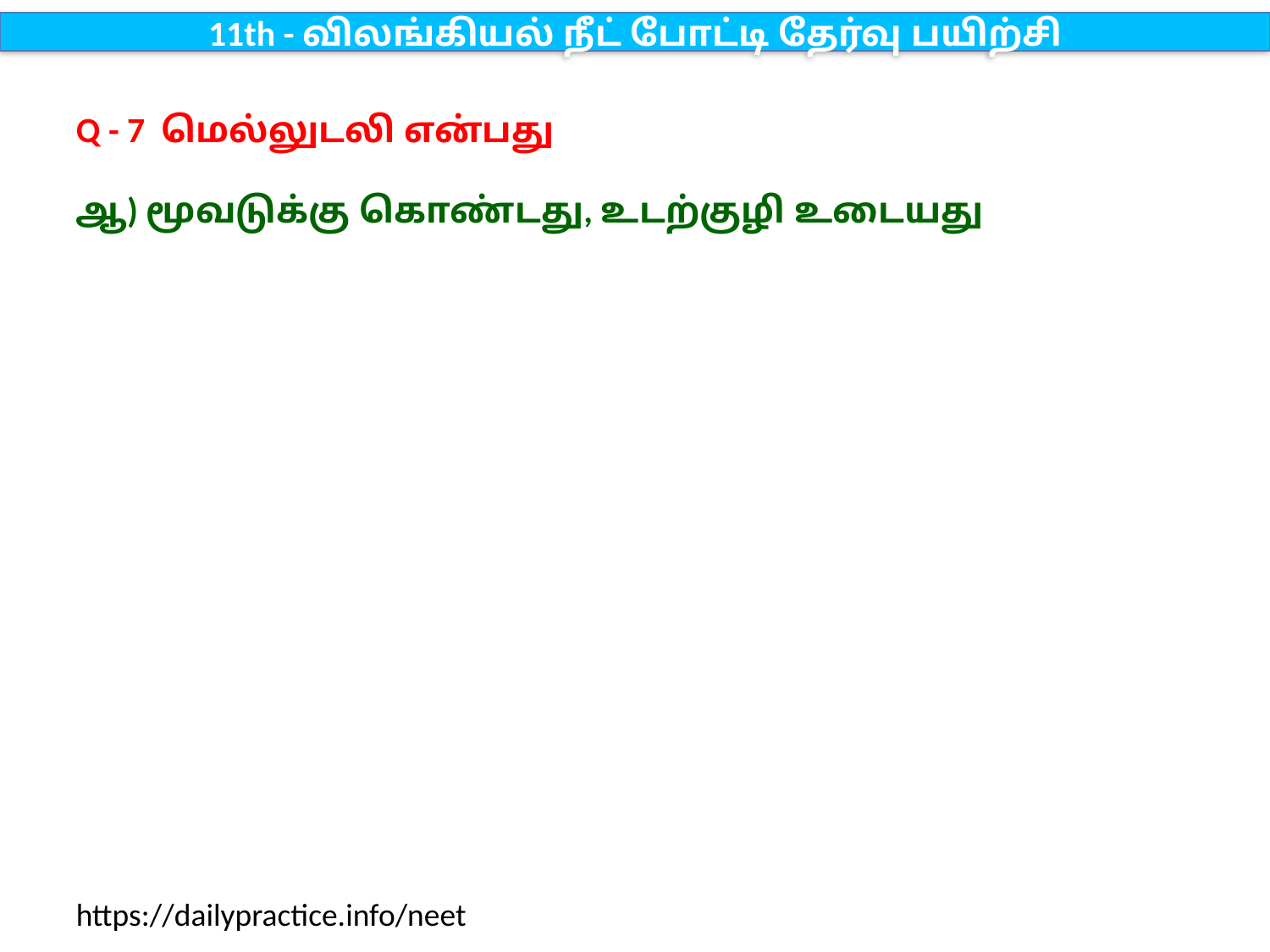

11th - விலங்கியல் நீட் போட்டி தேர்வு பயிற்சி

Q - 7  மெல்லுடலி என்பது

ஆ) மூவடுக்கு கொண்டது, உடற்குழி உடையது
https://dailypractice.info/neet